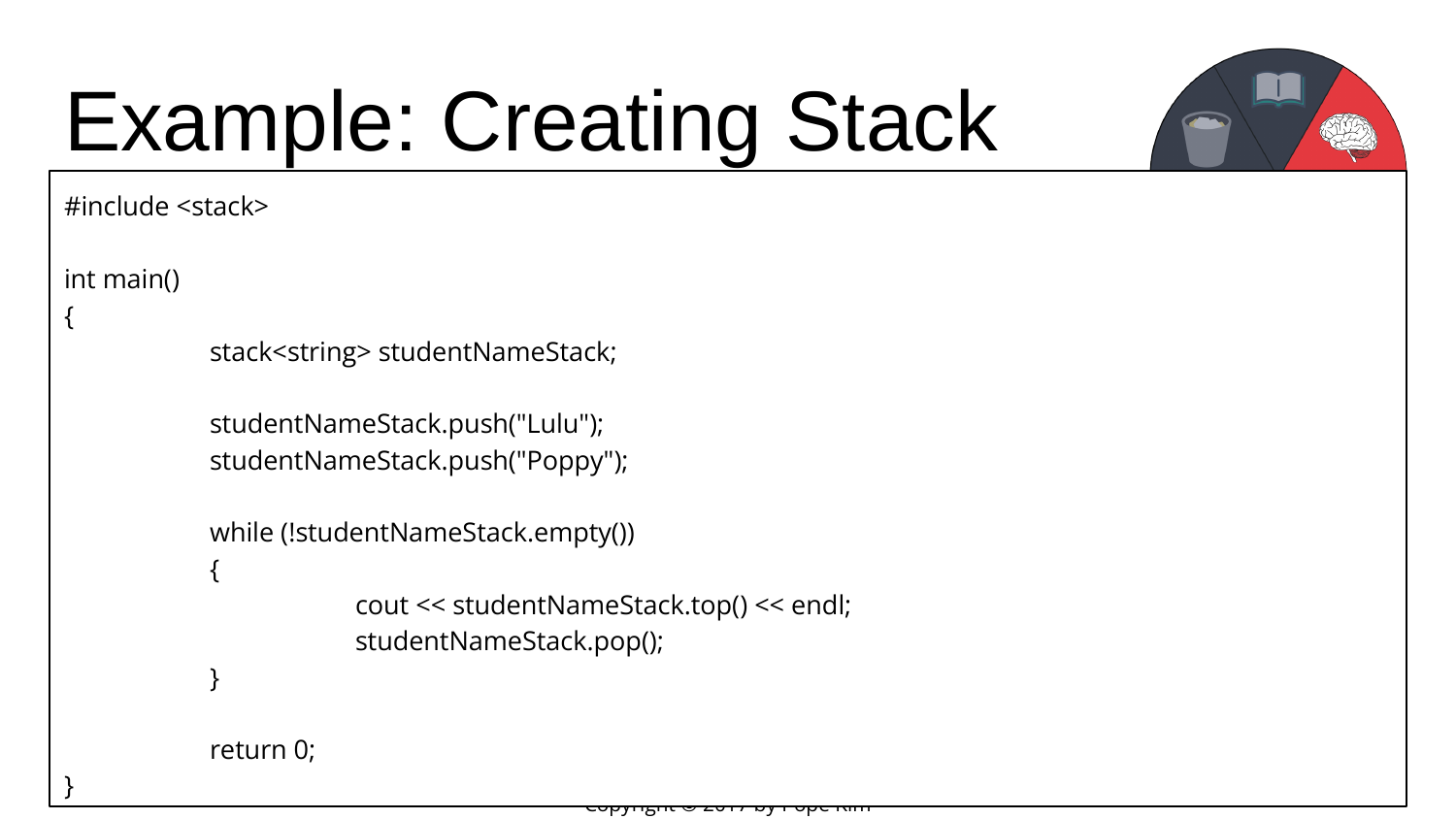

# Example: Creating Stack
#include <stack>

int main()
{
	stack<string> studentNameStack;

	studentNameStack.push("Lulu");
	studentNameStack.push("Poppy");

	while (!studentNameStack.empty())
	{
		cout << studentNameStack.top() << endl;
		studentNameStack.pop();
	}

	return 0;
}